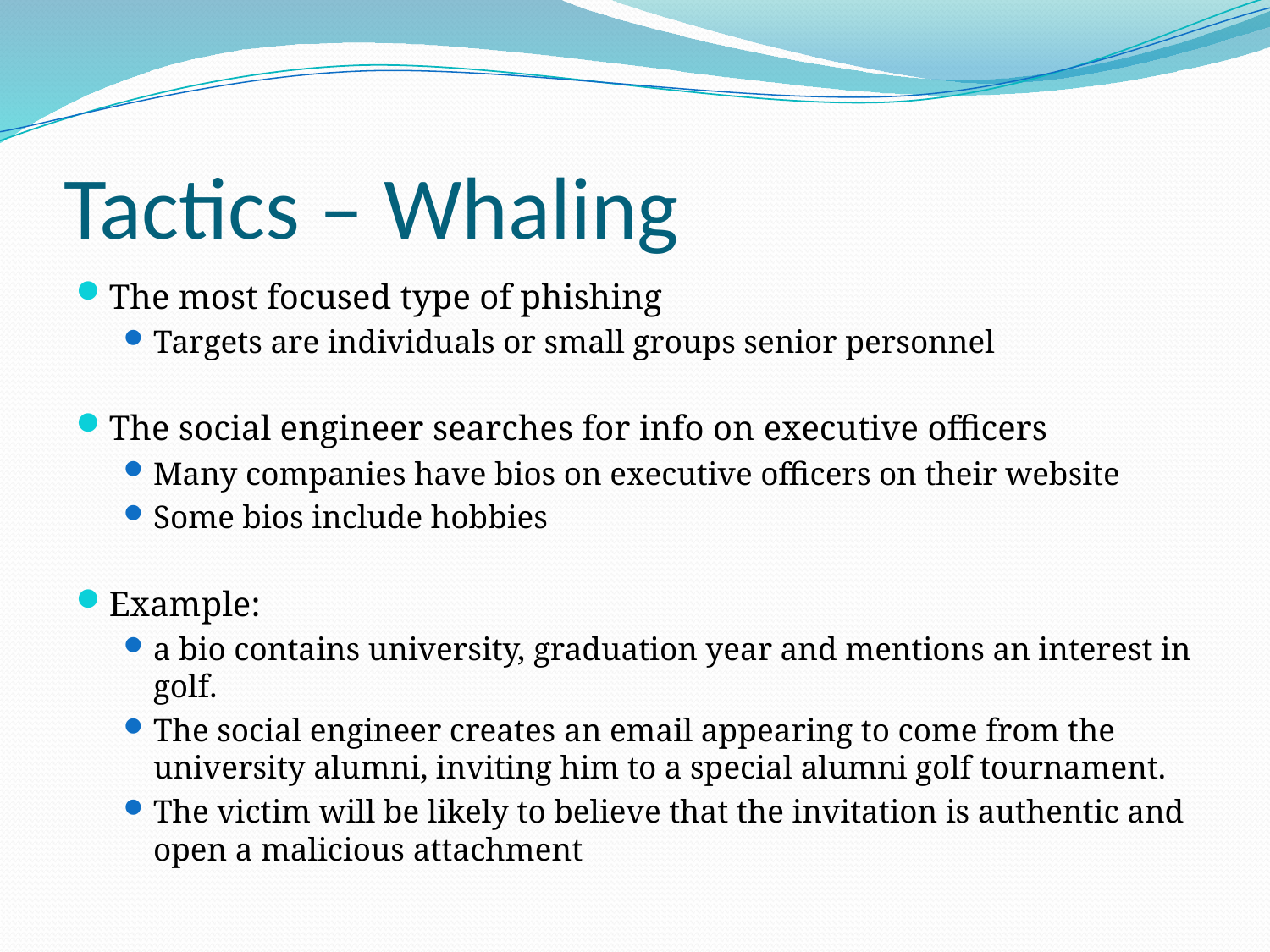

# Tactics – Whaling
The most focused type of phishing
Targets are individuals or small groups senior personnel

The social engineer searches for info on executive officers
Many companies have bios on executive officers on their website
Some bios include hobbies

Example:
a bio contains university, graduation year and mentions an interest in golf.
The social engineer creates an email appearing to come from the university alumni, inviting him to a special alumni golf tournament.
The victim will be likely to believe that the invitation is authentic and open a malicious attachment